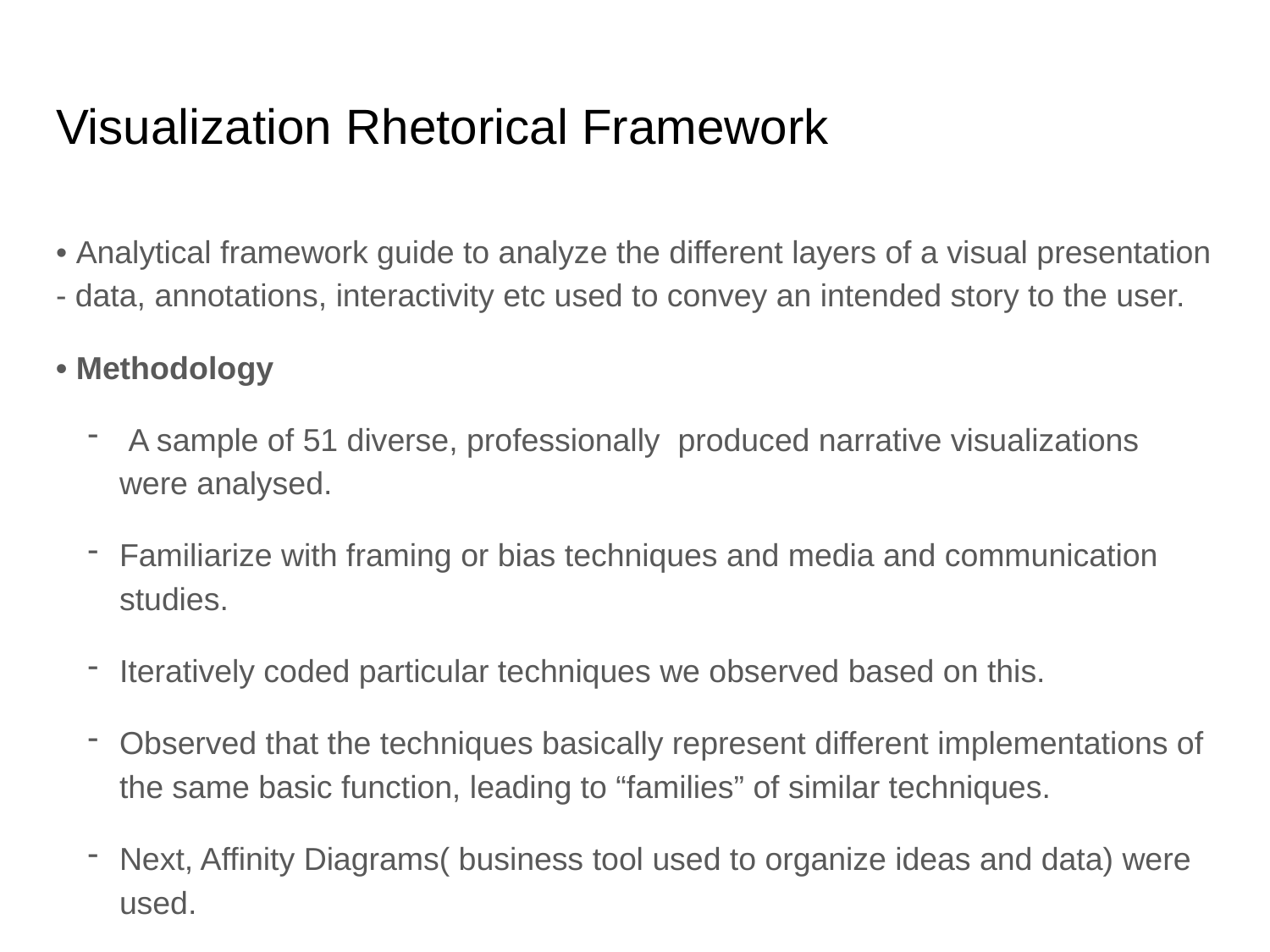

# Visualization Rhetorical Framework
• Analytical framework guide to analyze the different layers of a visual presentation - data, annotations, interactivity etc used to convey an intended story to the user.
• Methodology
 A sample of 51 diverse, professionally  produced narrative visualizations were analysed.
Familiarize with framing or bias techniques and media and communication studies.
Iteratively coded particular techniques we observed based on this.
Observed that the techniques basically represent different implementations of the same basic function, leading to “families” of similar techniques.
Next, Affinity Diagrams( business tool used to organize ideas and data) were used.